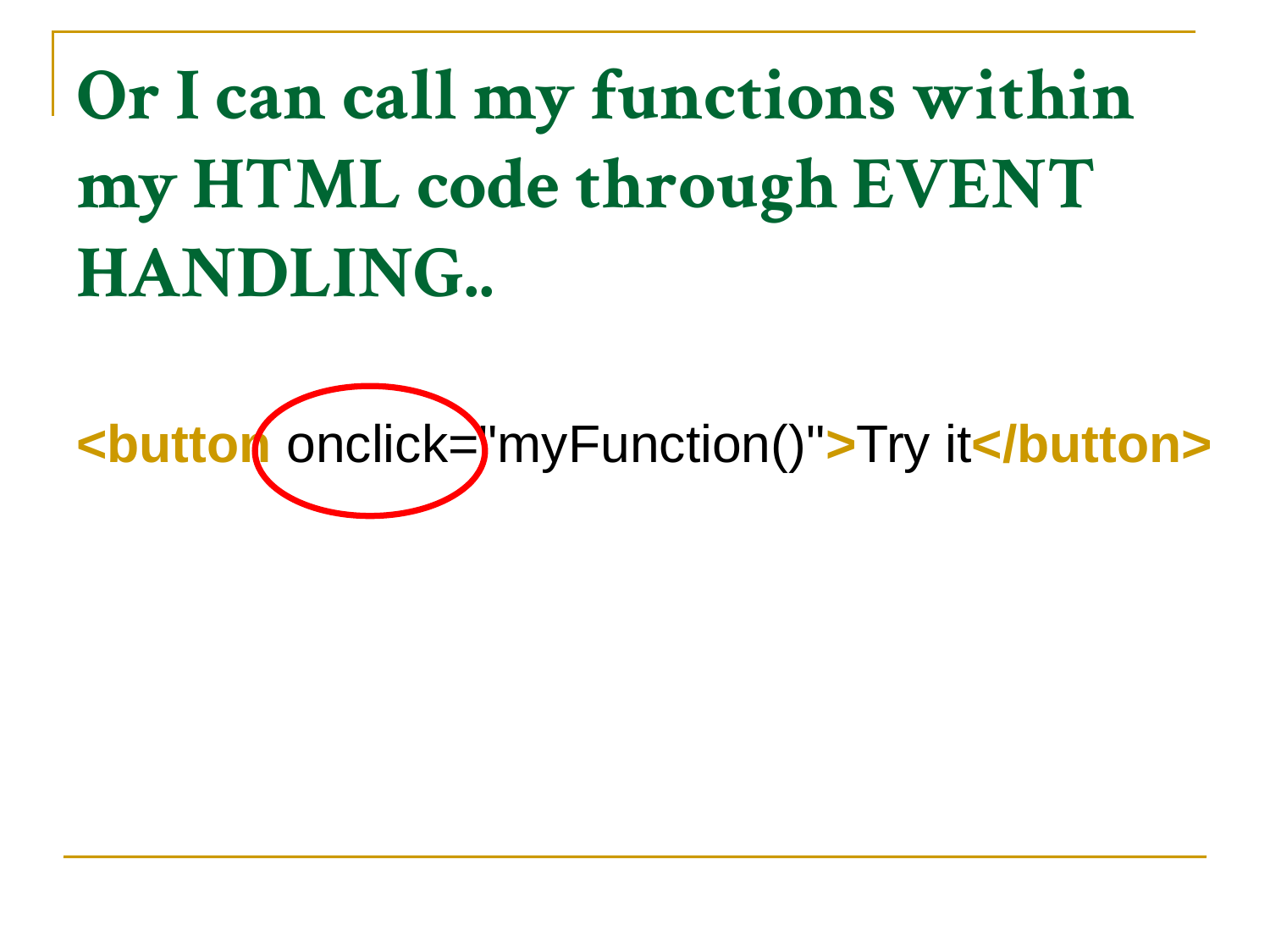

# Or I can call my functions within my HTML code through EVENT HANDLING..

<button onclick="myFunction()">Try it</button>